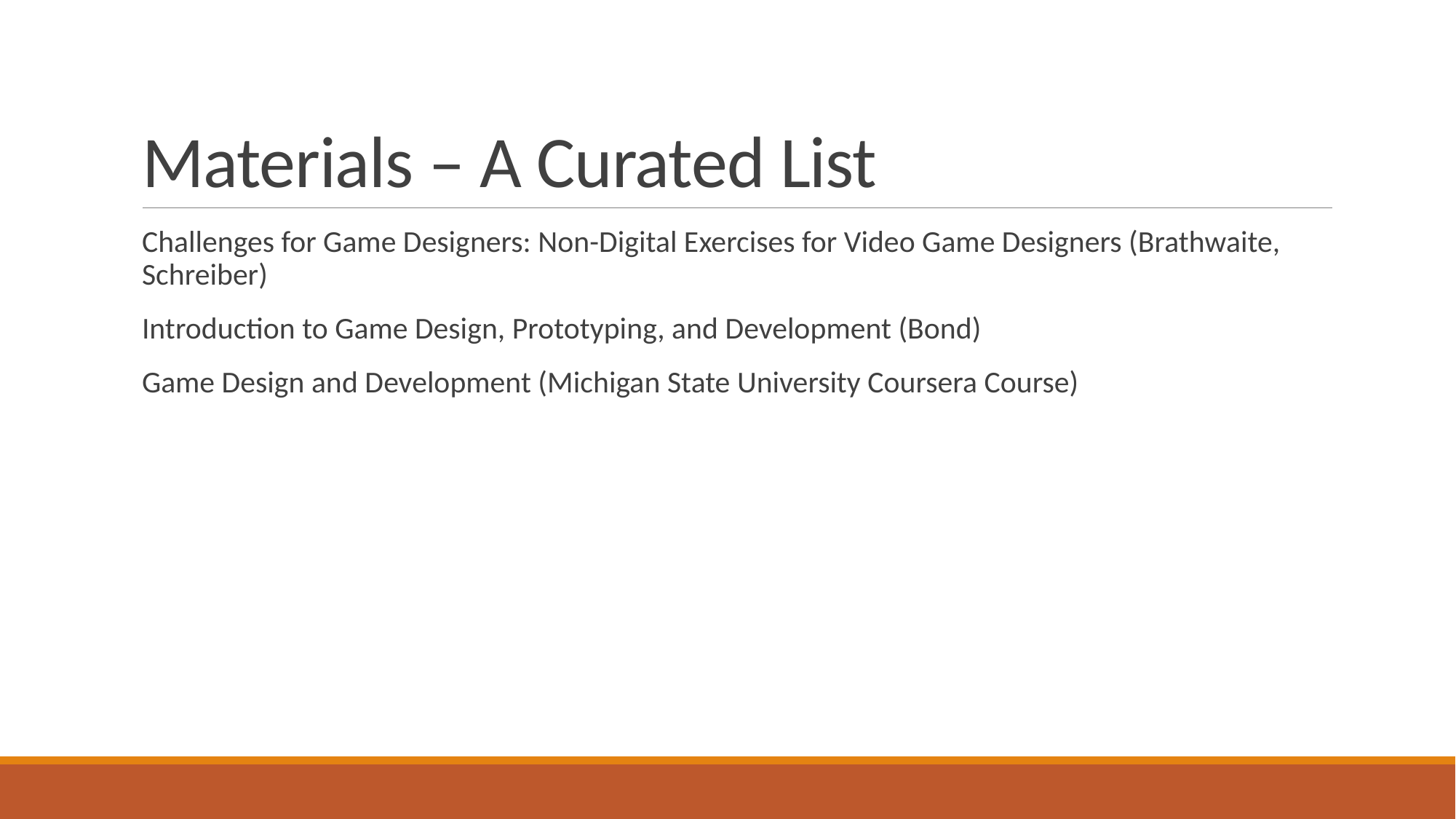

# Materials – A Curated List
Challenges for Game Designers: Non-Digital Exercises for Video Game Designers (Brathwaite, Schreiber)
Introduction to Game Design, Prototyping, and Development (Bond)
Game Design and Development (Michigan State University Coursera Course)